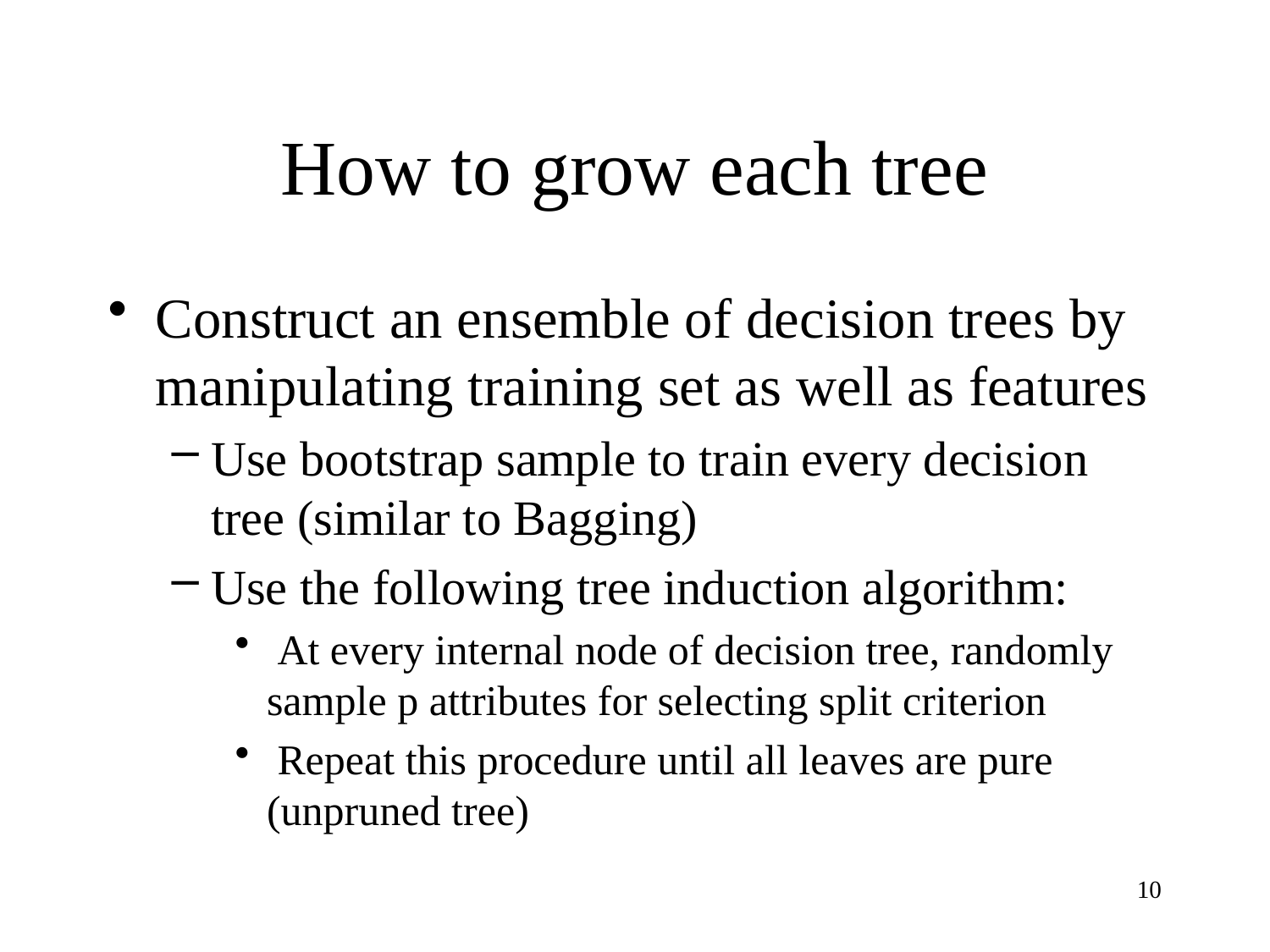

# How to grow each tree
Construct an ensemble of decision trees by manipulating training set as well as features
Use bootstrap sample to train every decision tree (similar to Bagging)
Use the following tree induction algorithm:
 At every internal node of decision tree, randomly sample p attributes for selecting split criterion
 Repeat this procedure until all leaves are pure (unpruned tree)

10